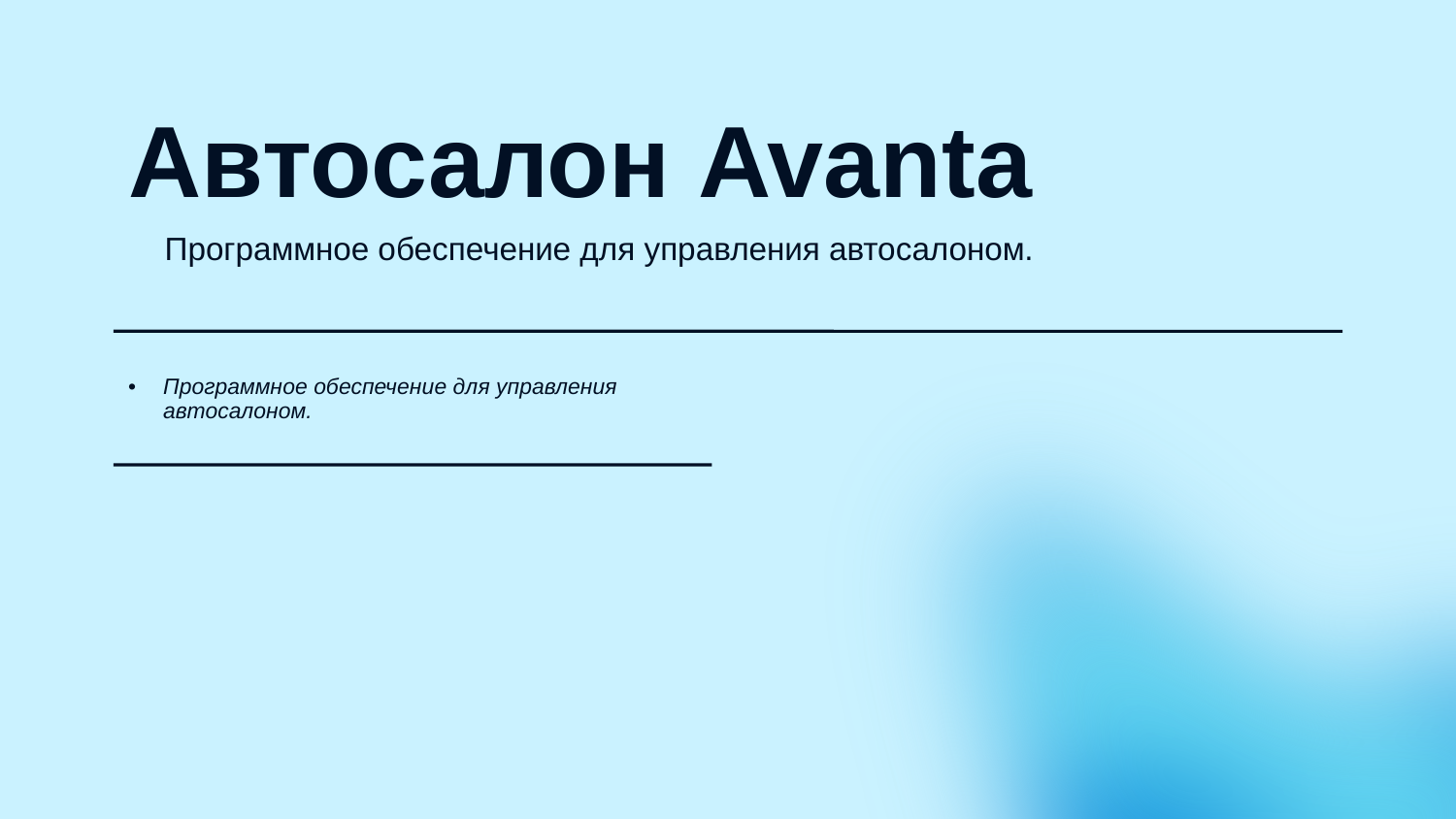

# Автосалон Avanta
Программное обеспечение для управления автосалоном.
Программное обеспечение для управления автосалоном.